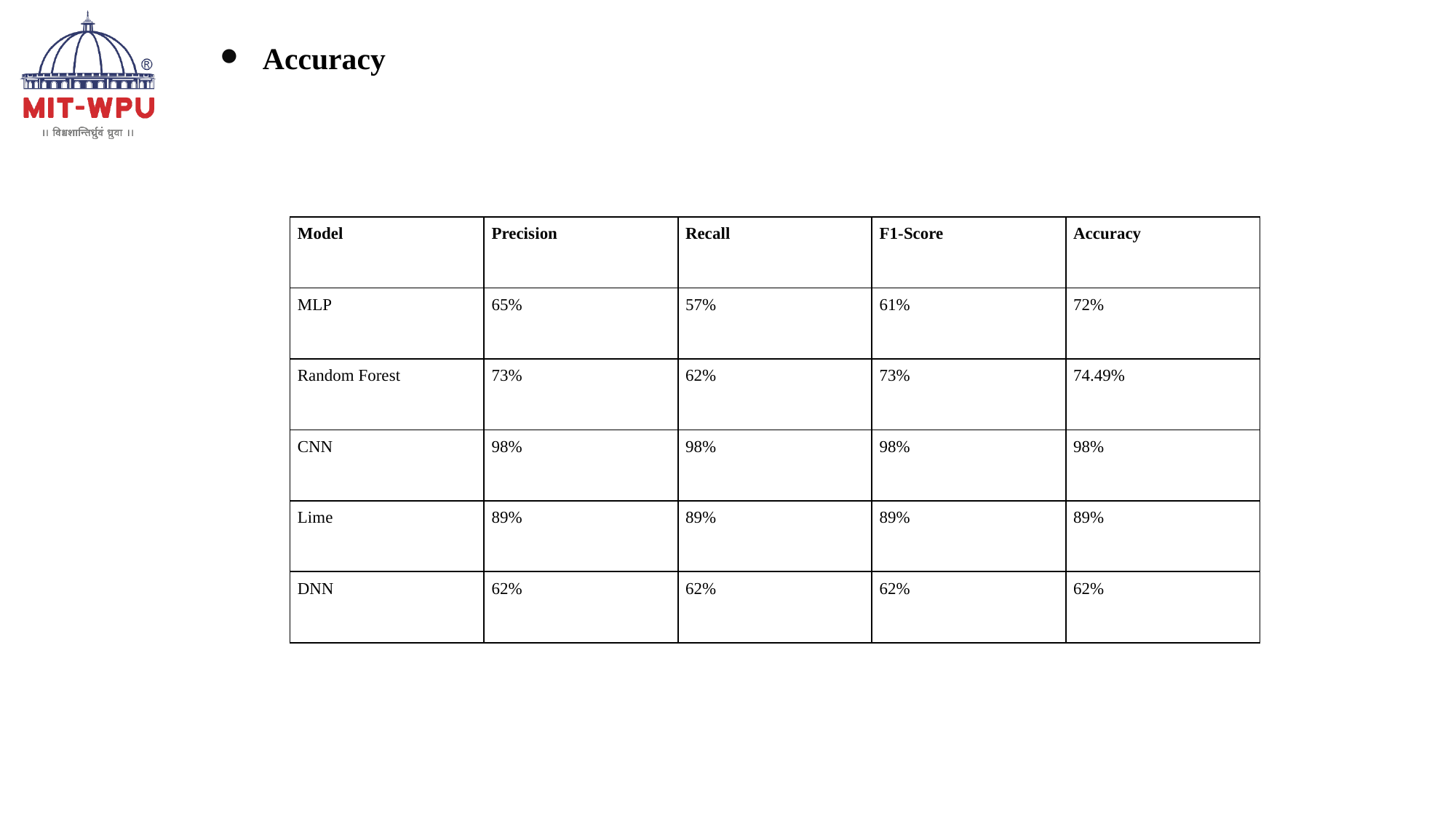

Accuracy
| Model | Precision | Recall | F1-Score | Accuracy |
| --- | --- | --- | --- | --- |
| MLP | 65% | 57% | 61% | 72% |
| Random Forest | 73% | 62% | 73% | 74.49% |
| CNN | 98% | 98% | 98% | 98% |
| Lime | 89% | 89% | 89% | 89% |
| DNN | 62% | 62% | 62% | 62% |